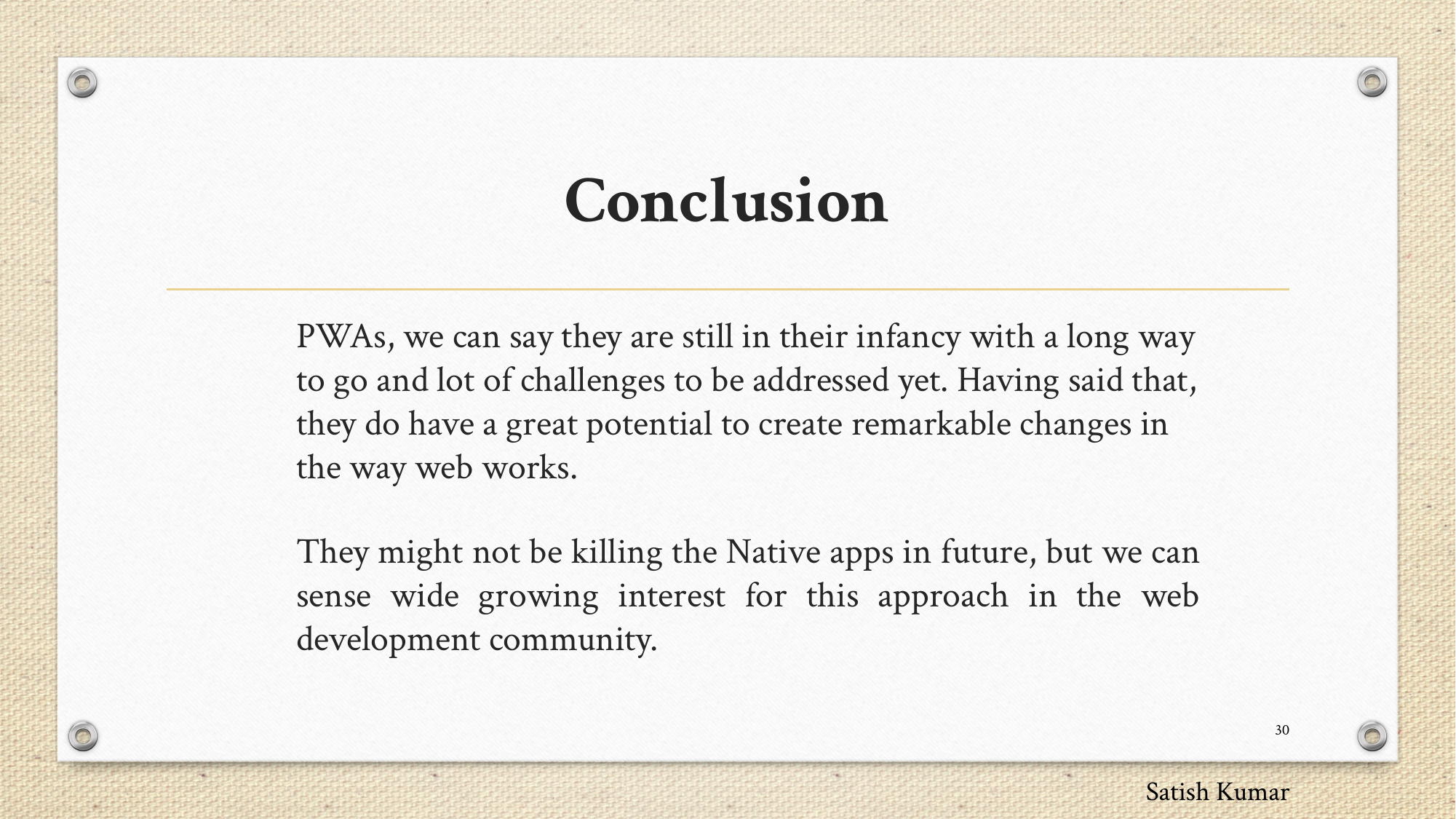

# Conclusion
PWAs, we can say they are still in their infancy with a long way to go and lot of challenges to be addressed yet. Having said that, they do have a great potential to create remarkable changes in the way web works.
They might not be killing the Native apps in future, but we can sense wide growing interest for this approach in the web development community.

30
Satish Kumar